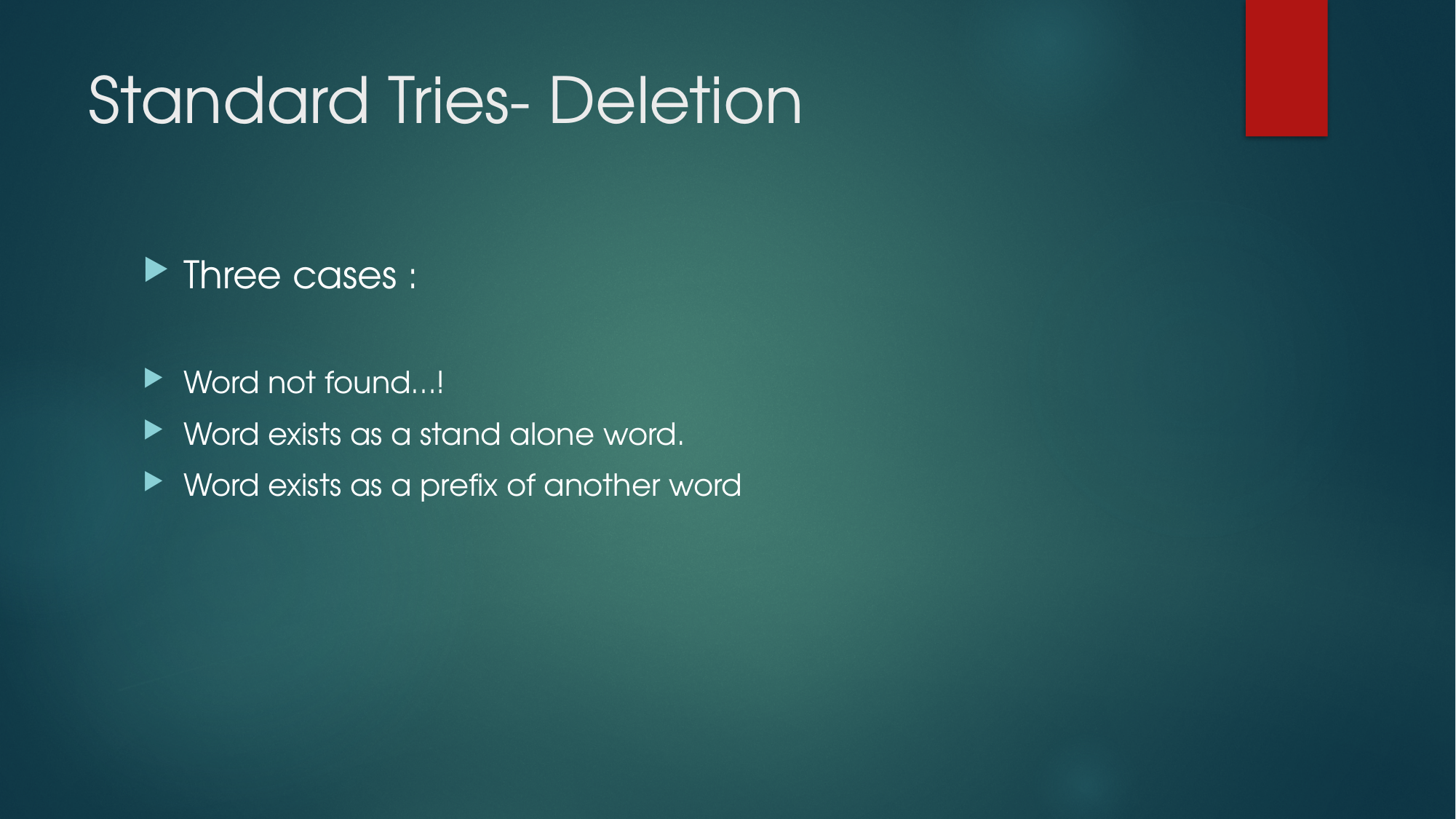

# Standard Tries- Deletion
Three cases :

Word not found…!
Word exists as a stand alone word.
Word exists as a prefix of another word